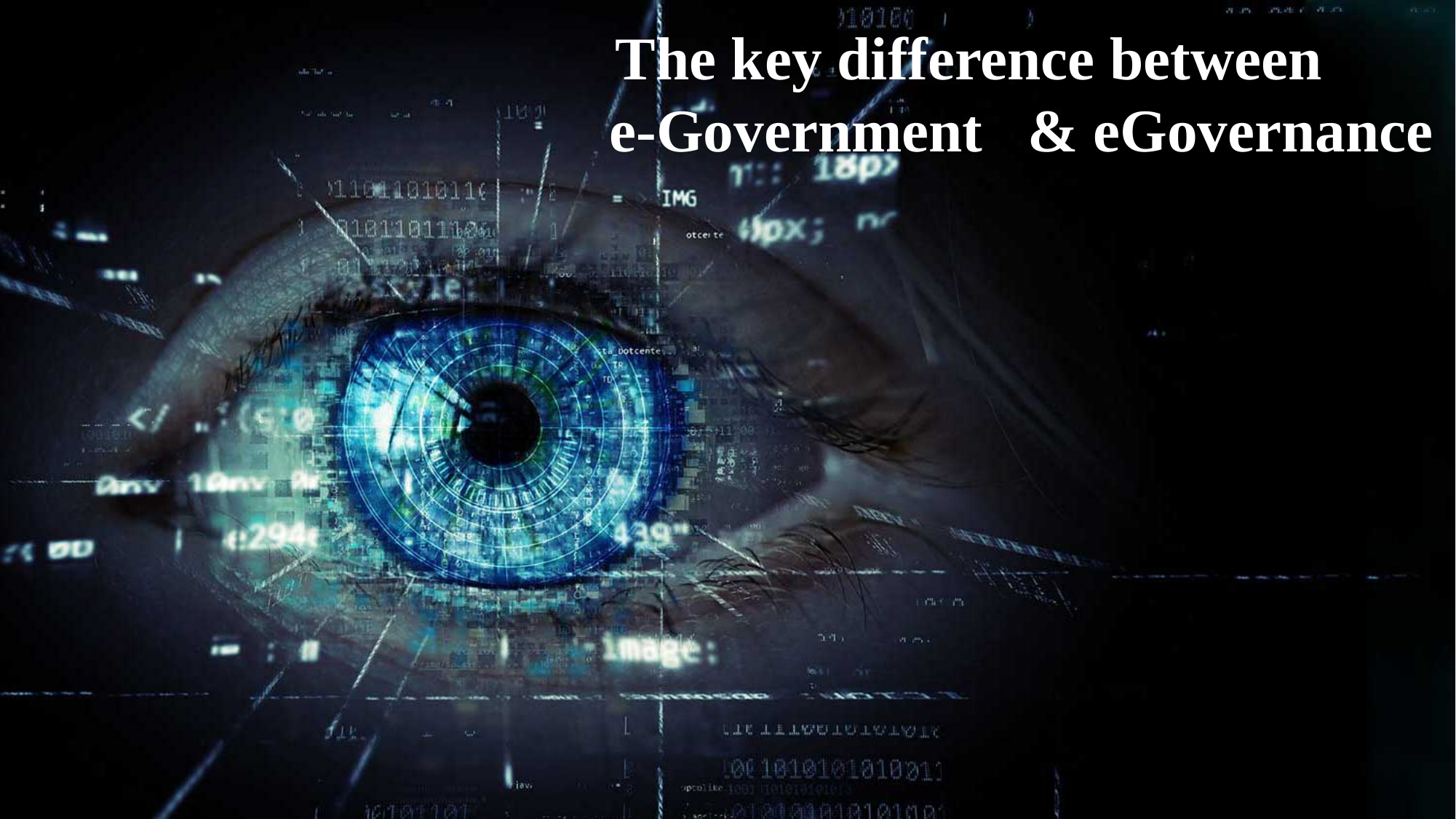

The key difference between
e-Government   & eGovernance